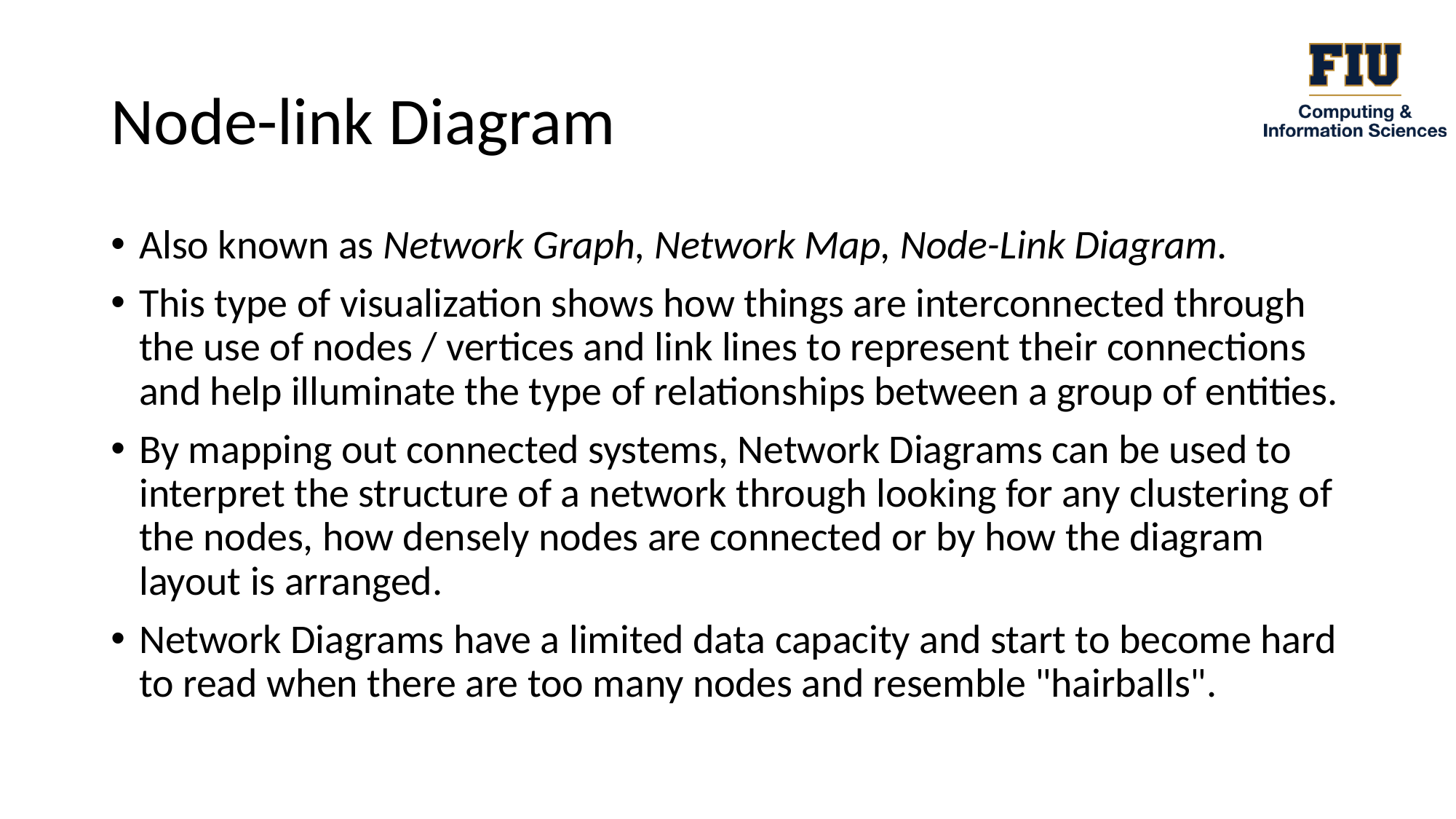

# Node-link Diagram
Also known as Network Graph, Network Map, Node-Link Diagram.
This type of visualization shows how things are interconnected through the use of nodes / vertices and link lines to represent their connections and help illuminate the type of relationships between a group of entities.
By mapping out connected systems, Network Diagrams can be used to interpret the structure of a network through looking for any clustering of the nodes, how densely nodes are connected or by how the diagram layout is arranged.
Network Diagrams have a limited data capacity and start to become hard to read when there are too many nodes and resemble "hairballs".